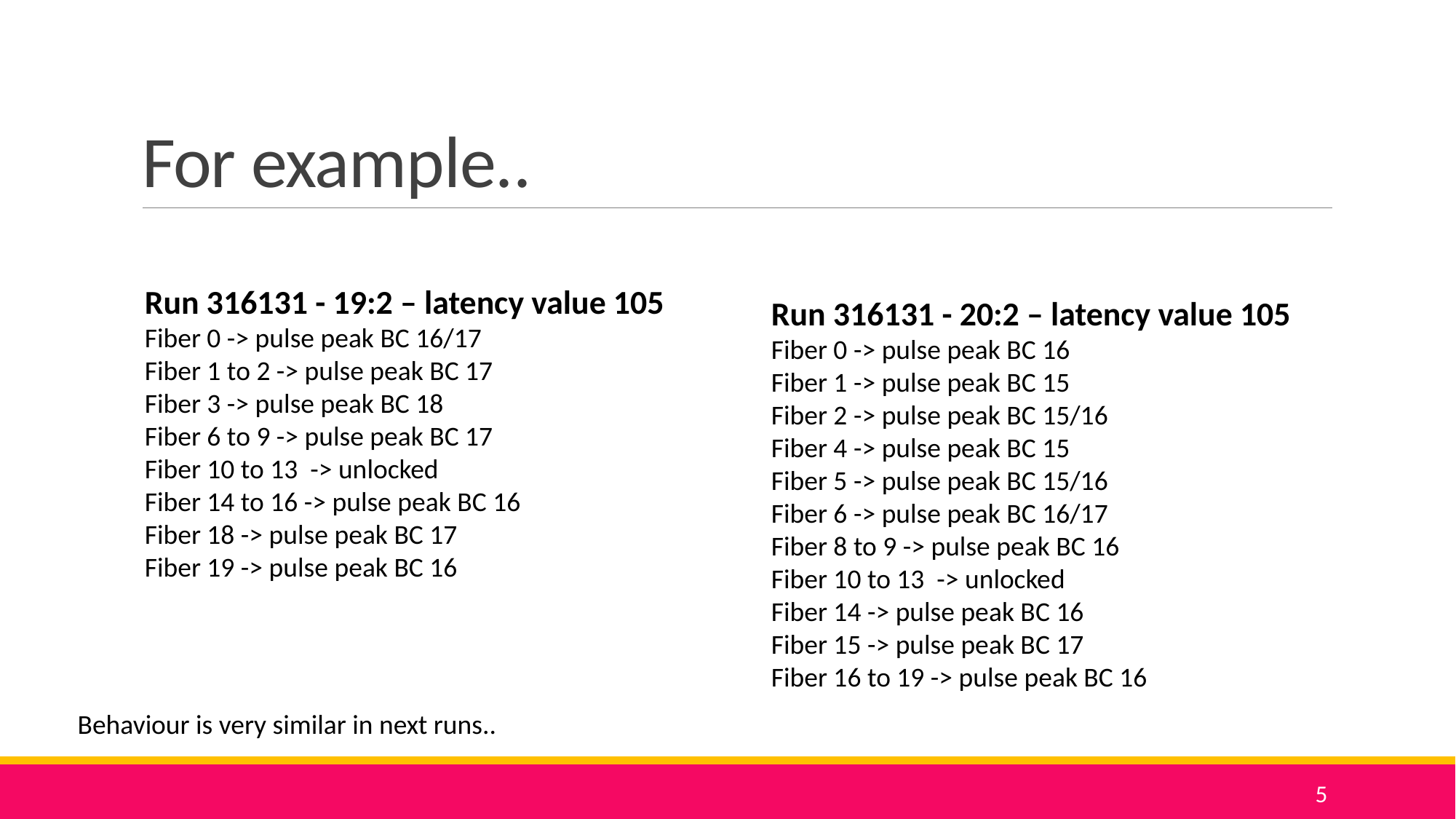

# For example..
Run 316131 - 19:2 – latency value 105
Fiber 0 -> pulse peak BC 16/17
Fiber 1 to 2 -> pulse peak BC 17
Fiber 3 -> pulse peak BC 18
Fiber 6 to 9 -> pulse peak BC 17
Fiber 10 to 13  -> unlocked
Fiber 14 to 16 -> pulse peak BC 16
Fiber 18 -> pulse peak BC 17
Fiber 19 -> pulse peak BC 16
Run 316131 - 20:2 – latency value 105
Fiber 0 -> pulse peak BC 16
Fiber 1 -> pulse peak BC 15
Fiber 2 -> pulse peak BC 15/16
Fiber 4 -> pulse peak BC 15
Fiber 5 -> pulse peak BC 15/16
Fiber 6 -> pulse peak BC 16/17
Fiber 8 to 9 -> pulse peak BC 16
Fiber 10 to 13  -> unlocked
Fiber 14 -> pulse peak BC 16
Fiber 15 -> pulse peak BC 17
Fiber 16 to 19 -> pulse peak BC 16
Behaviour is very similar in next runs..
5